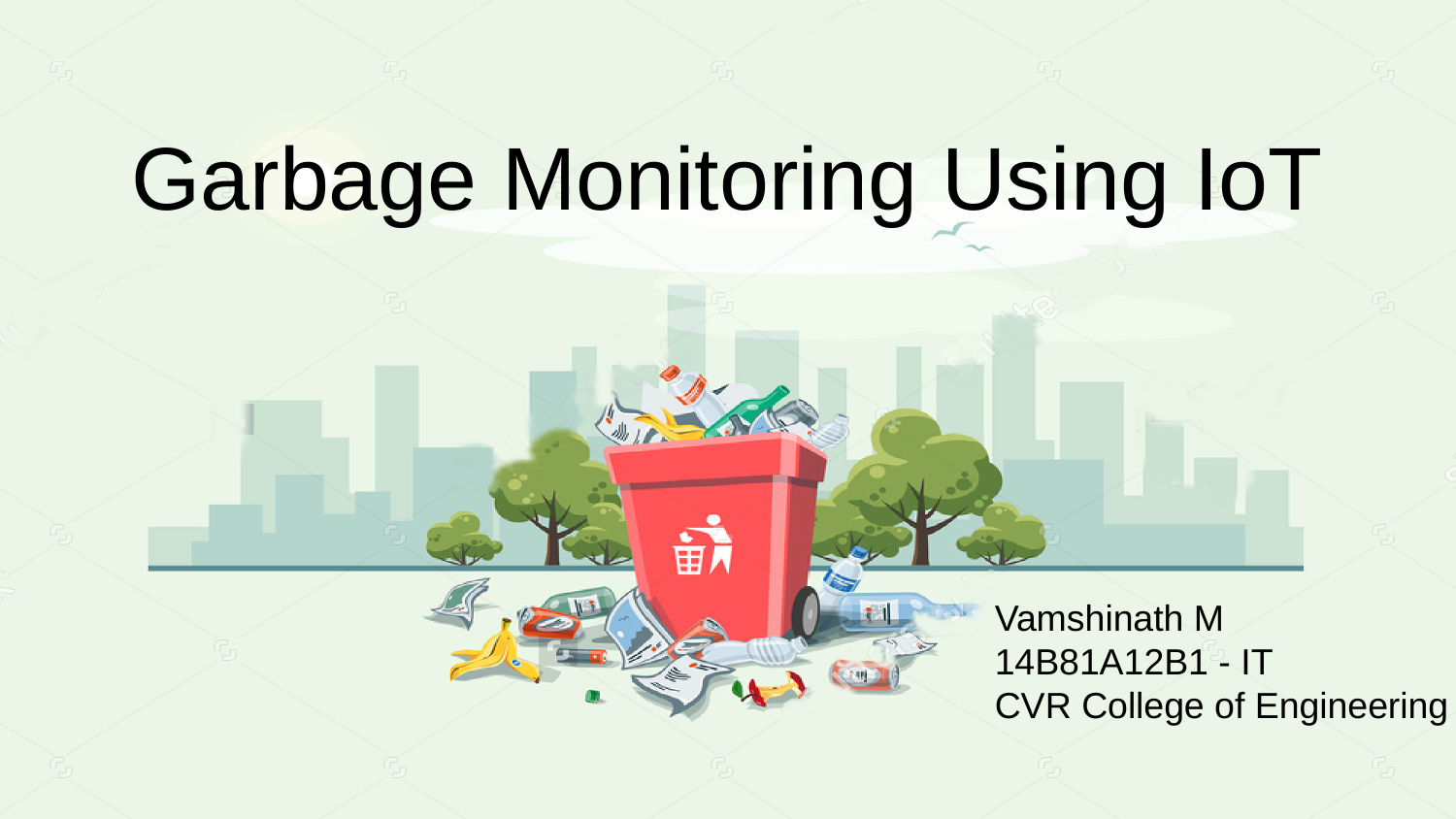

# Garbage Monitoring Using IoT
Vamshinath M
14B81A12B1 - IT
CVR College of Engineering